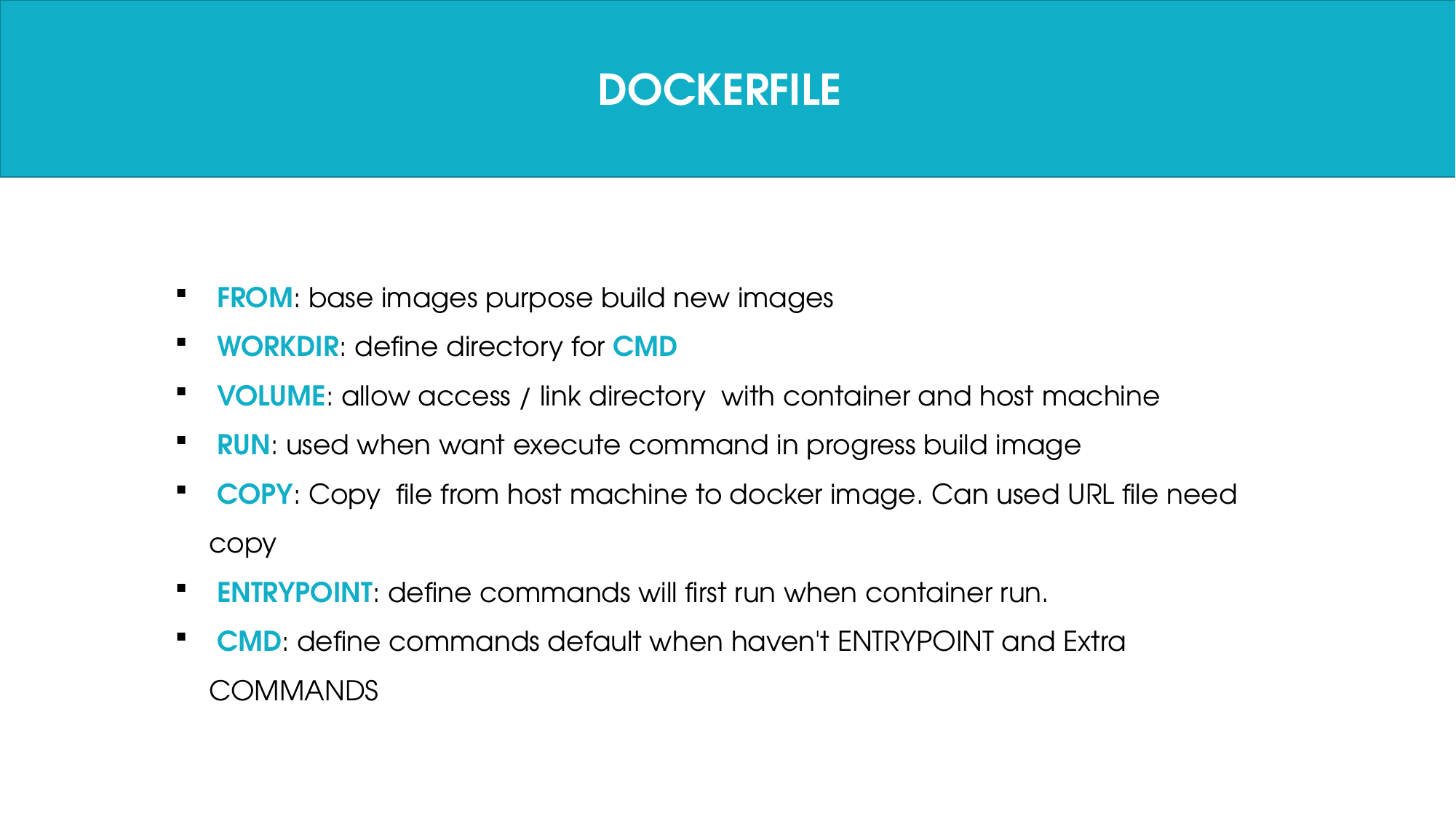

# Project analysis slide 7
DOCKERFILE
DOCKER COMMAND
 FROM: base images purpose build new images
 WORKDIR: define directory for CMD
 VOLUME: allow access / link directory  with container and host machine
 RUN: used when want execute command in progress build image
 COPY: Copy  file from host machine to docker image. Can used URL file need copy
 ENTRYPOINT: define commands will first run when container run.
 CMD: define commands default when haven't ENTRYPOINT and Extra COMMANDS